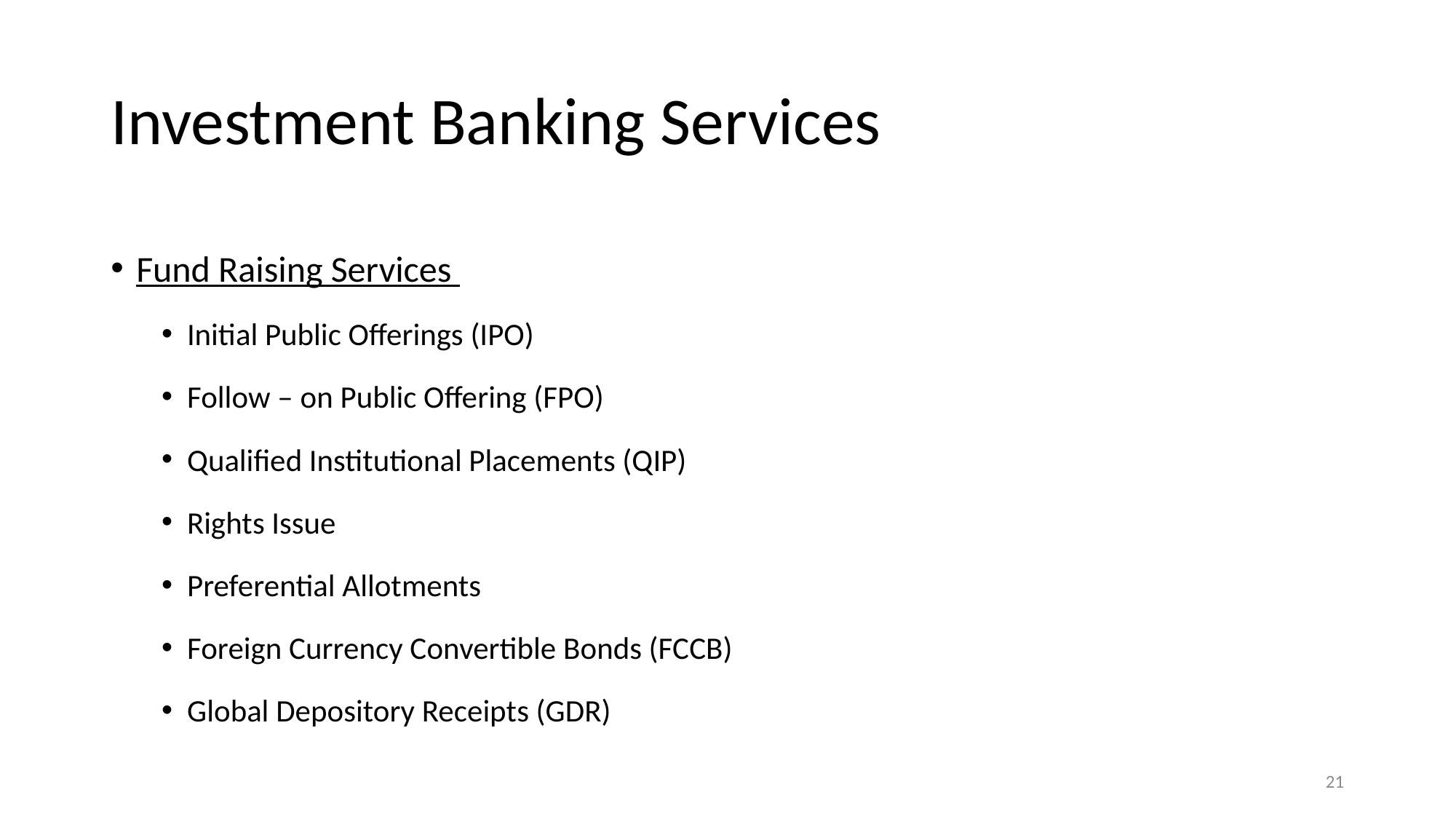

# Investment Banking Services
Fund Raising Services
Initial Public Offerings (IPO)
Follow – on Public Offering (FPO)
Qualified Institutional Placements (QIP)
Rights Issue
Preferential Allotments
Foreign Currency Convertible Bonds (FCCB)
Global Depository Receipts (GDR)
21